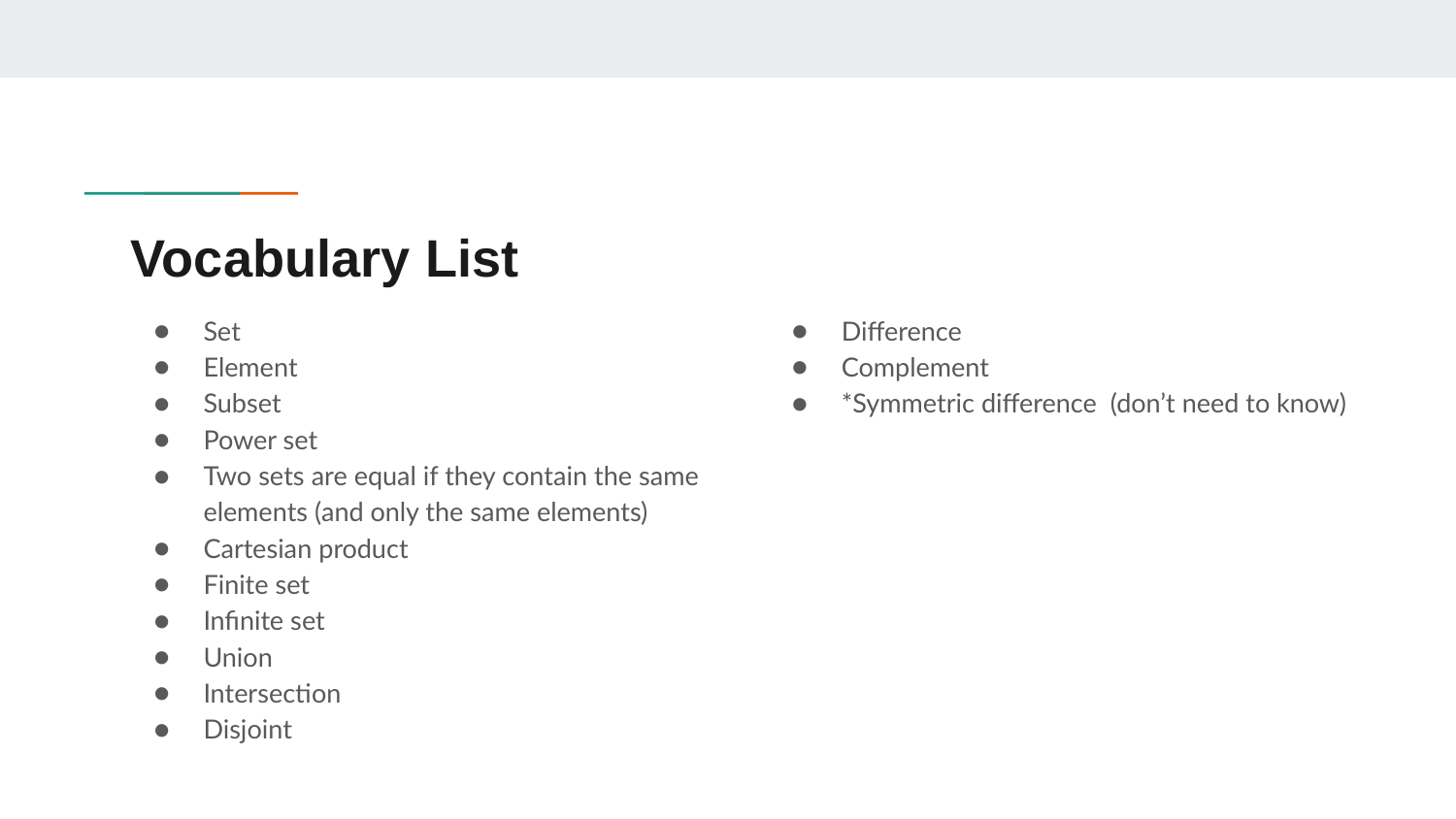

# Vocabulary List
Set
Element
Subset
Power set
Two sets are equal if they contain the same elements (and only the same elements)
Cartesian product
Finite set
Infinite set
Union
Intersection
Disjoint
Difference
Complement
*Symmetric difference  (don’t need to know)